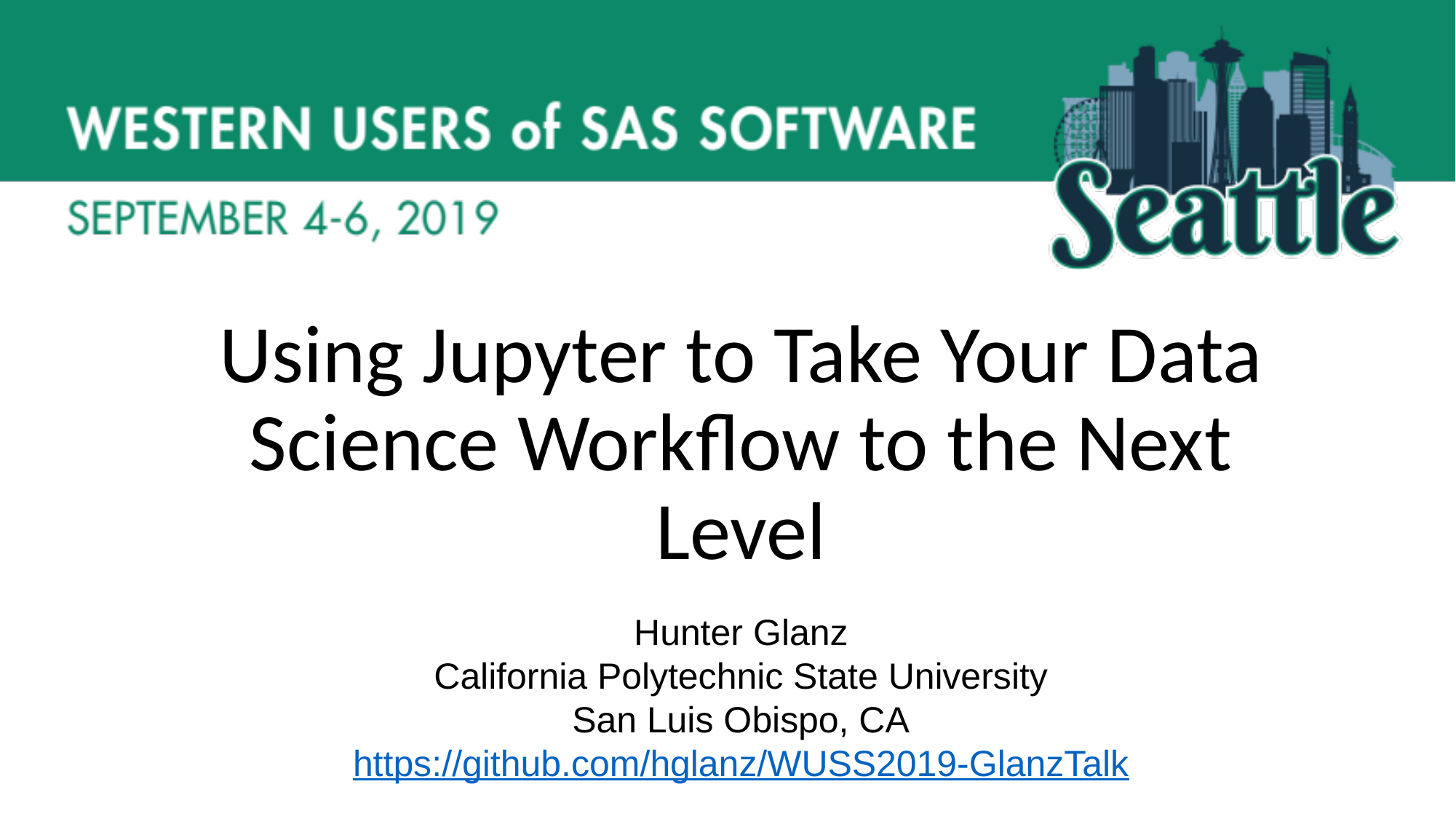

# Using Jupyter to Take Your Data Science Workflow to the Next Level
Hunter Glanz
California Polytechnic State University
San Luis Obispo, CA
https://github.com/hglanz/WUSS2019-GlanzTalk